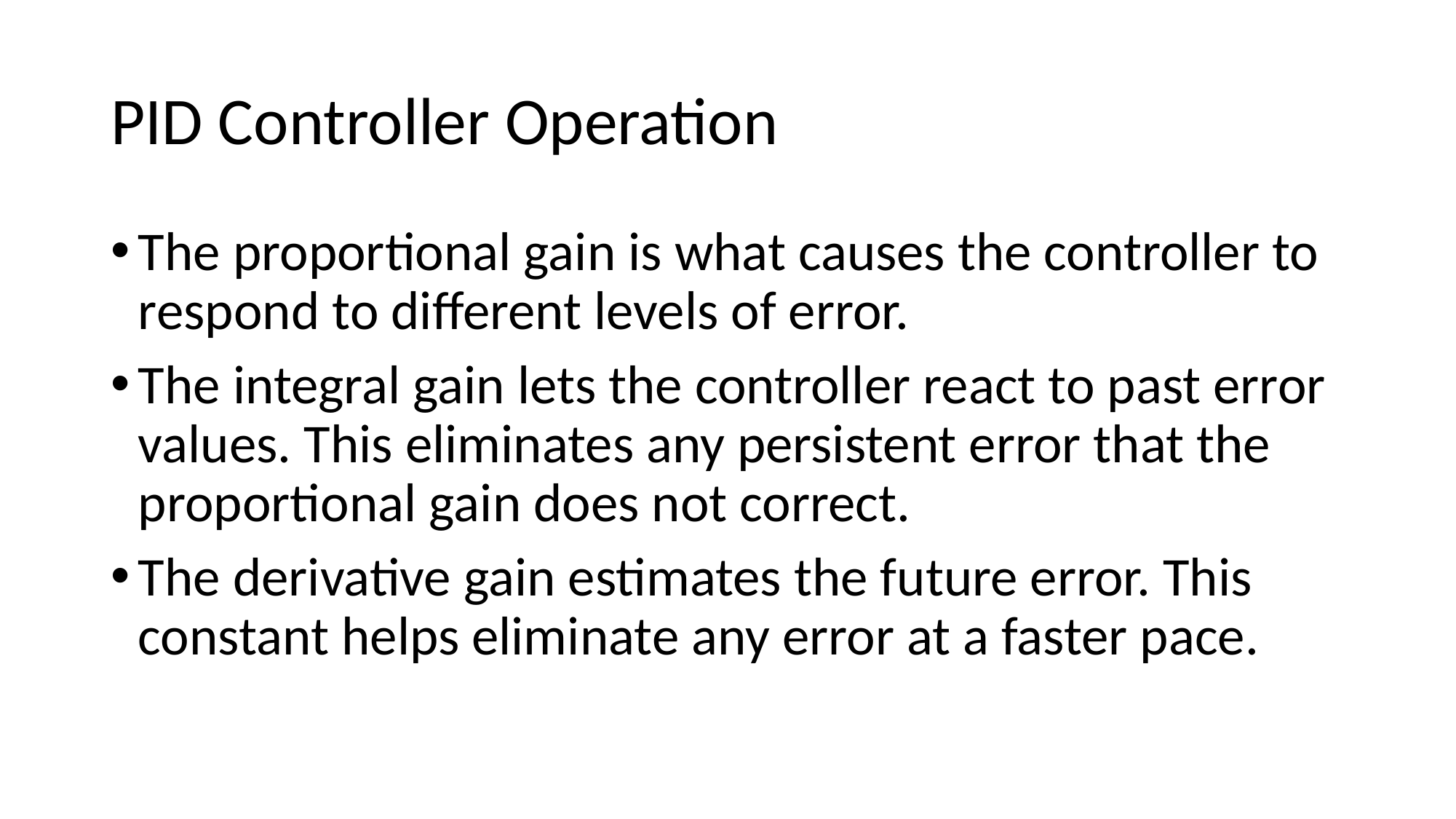

# PID Controller Operation
The proportional gain is what causes the controller to respond to different levels of error.
The integral gain lets the controller react to past error values. This eliminates any persistent error that the proportional gain does not correct.
The derivative gain estimates the future error. This constant helps eliminate any error at a faster pace.